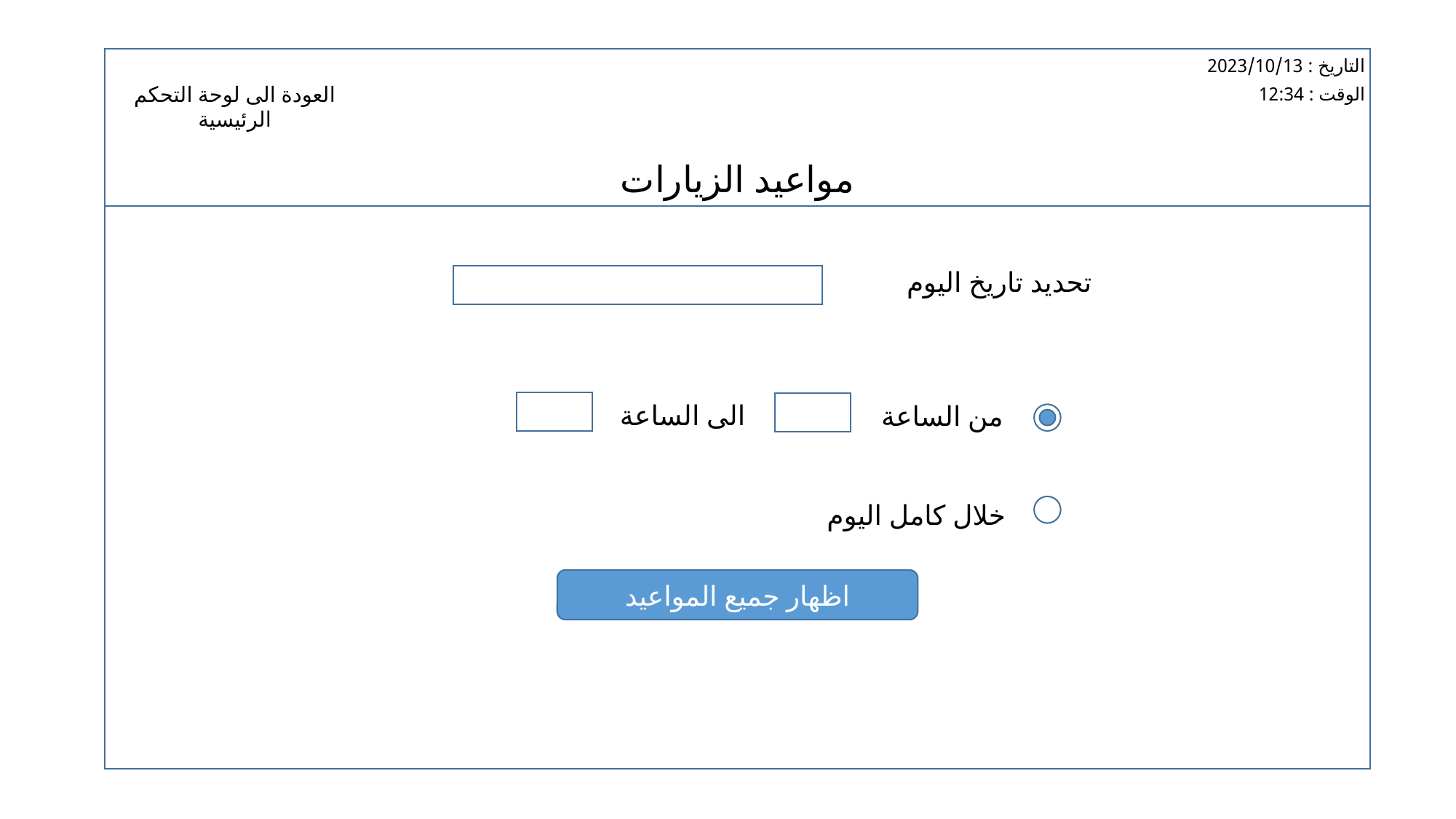

التاريخ : 2023/10/13

العودة الى لوحة التحكم الرئيسية
الوقت : 12:34
مواعيد الزيارات
تحديد تاريخ اليوم

الى الساعة

من الساعة

خلال كامل اليوم

اظهار جميع المواعيد